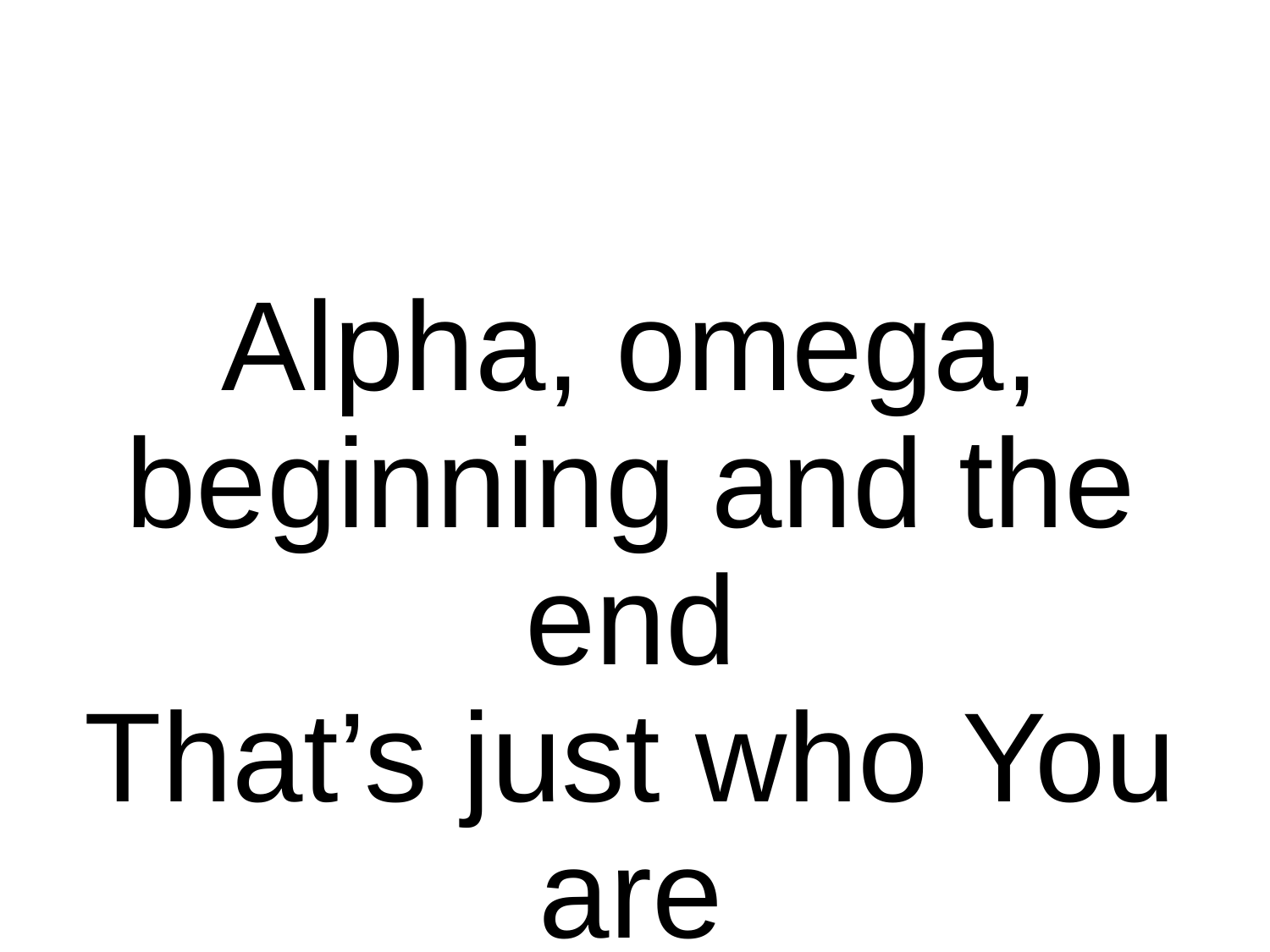

# Alpha, omega, beginning and the end That’s just who You are